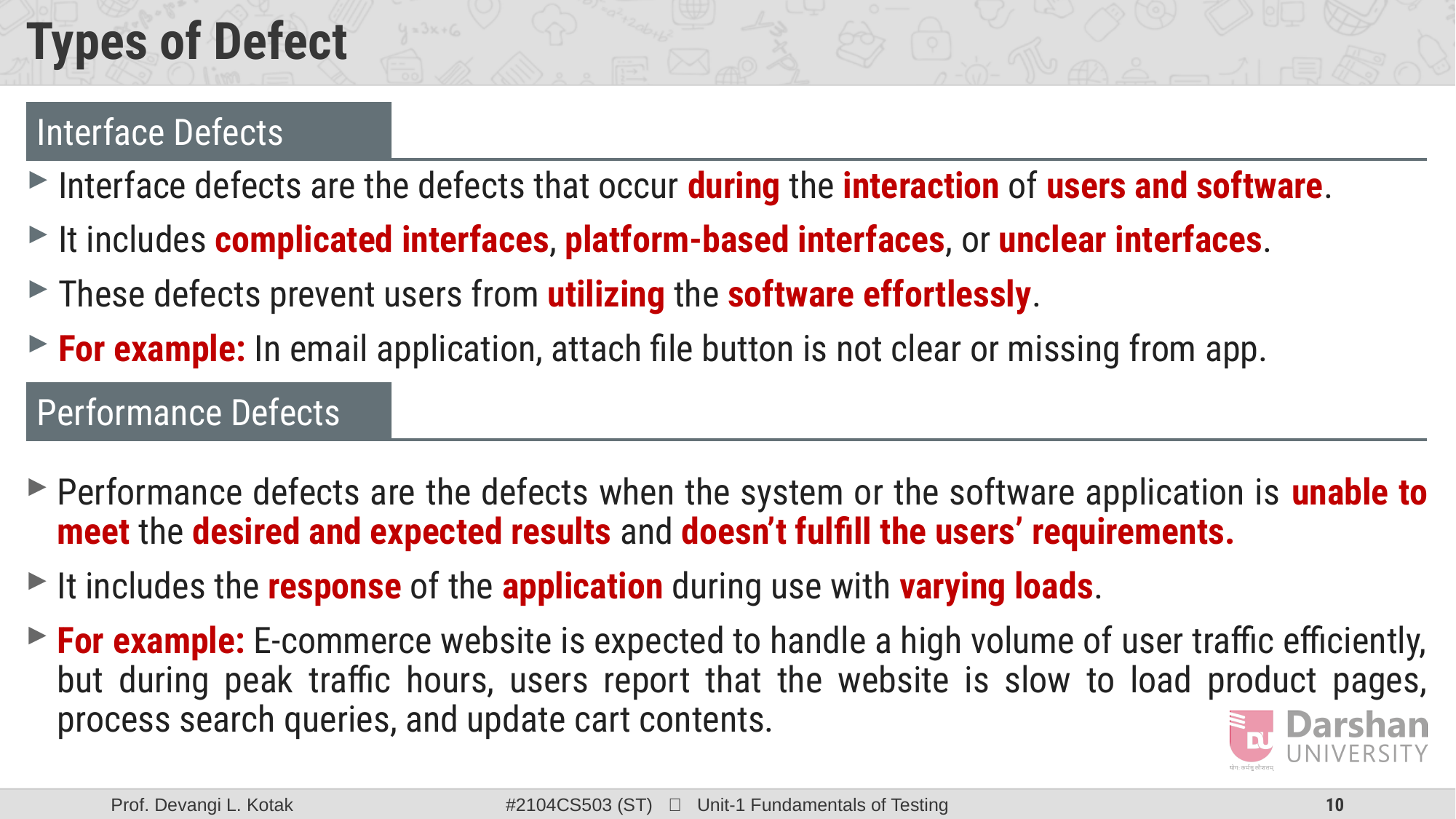

# Types of Defect
Interface Defects
Interface defects are the defects that occur during the interaction of users and software.
It includes complicated interfaces, platform-based interfaces, or unclear interfaces.
These defects prevent users from utilizing the software effortlessly.
For example: In email application, attach file button is not clear or missing from app.

Performance Defects

Performance defects are the defects when the system or the software application is unable to meet the desired and expected results and doesn’t fulfill the users’ requirements.
It includes the response of the application during use with varying loads.
For example: E-commerce website is expected to handle a high volume of user traffic efficiently, but during peak traffic hours, users report that the website is slow to load product pages, process search queries, and update cart contents.